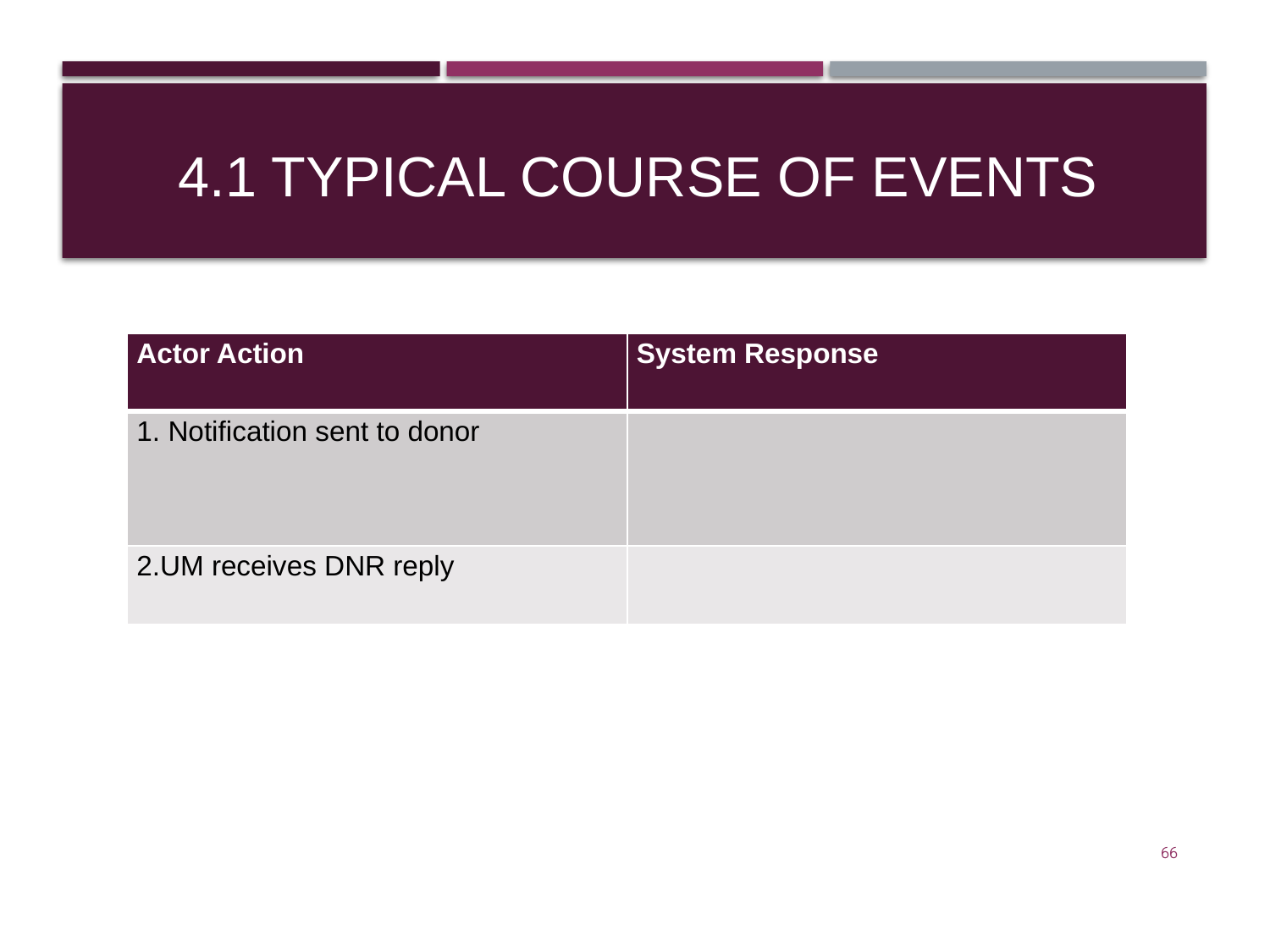

# 4.1 Typical Course of Events
| Actor Action | System Response |
| --- | --- |
| 1. Notification sent to donor |  |
| 2.UM receives DNR reply |  |
66